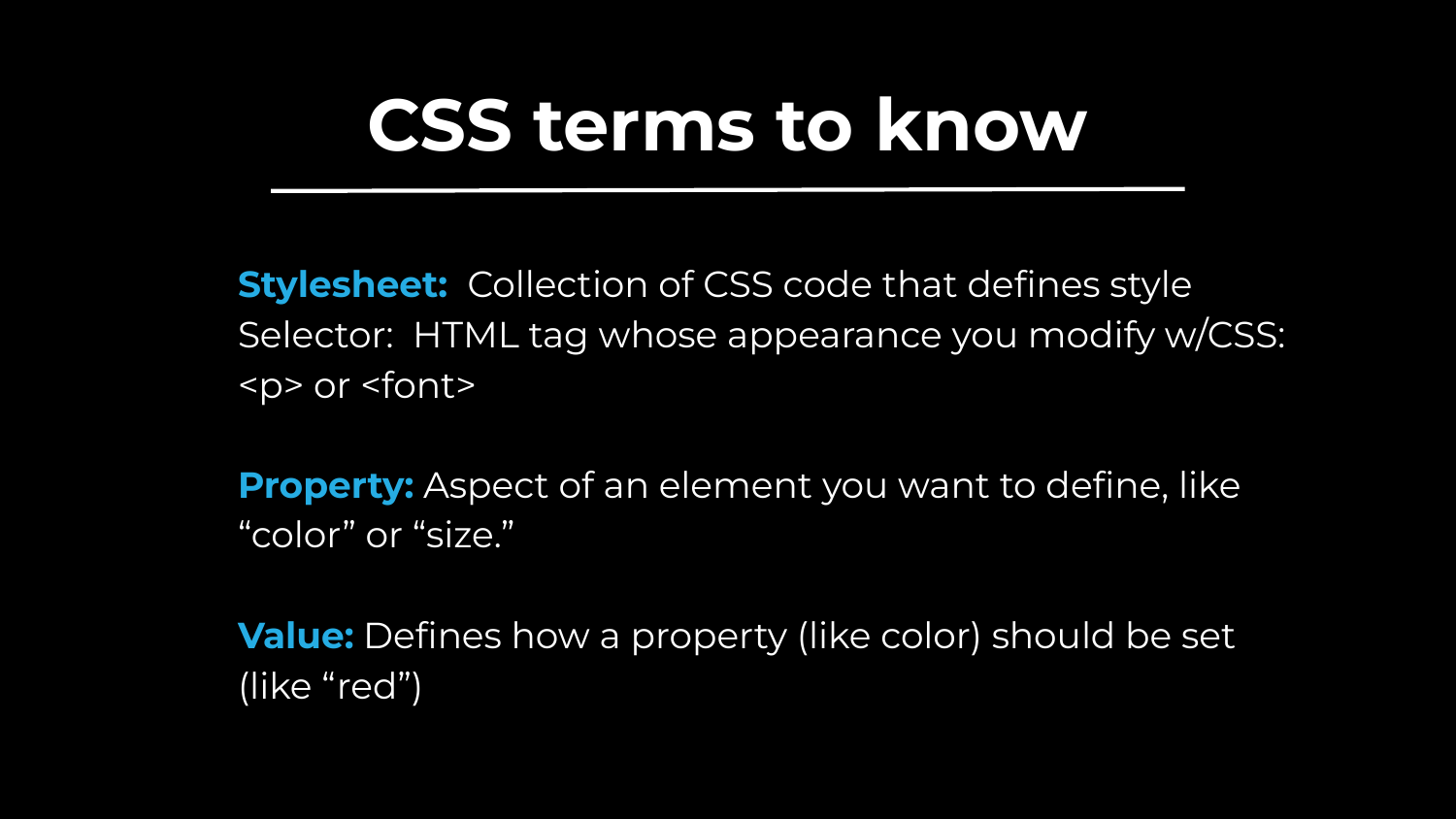

CSS terms to know

Stylesheet:  Collection of CSS code that defines style
Selector:  HTML tag whose appearance you modify w/CSS: <p> or <font>

Property: Aspect of an element you want to define, like “color” or “size.”

Value: Defines how a property (like color) should be set (like “red”)